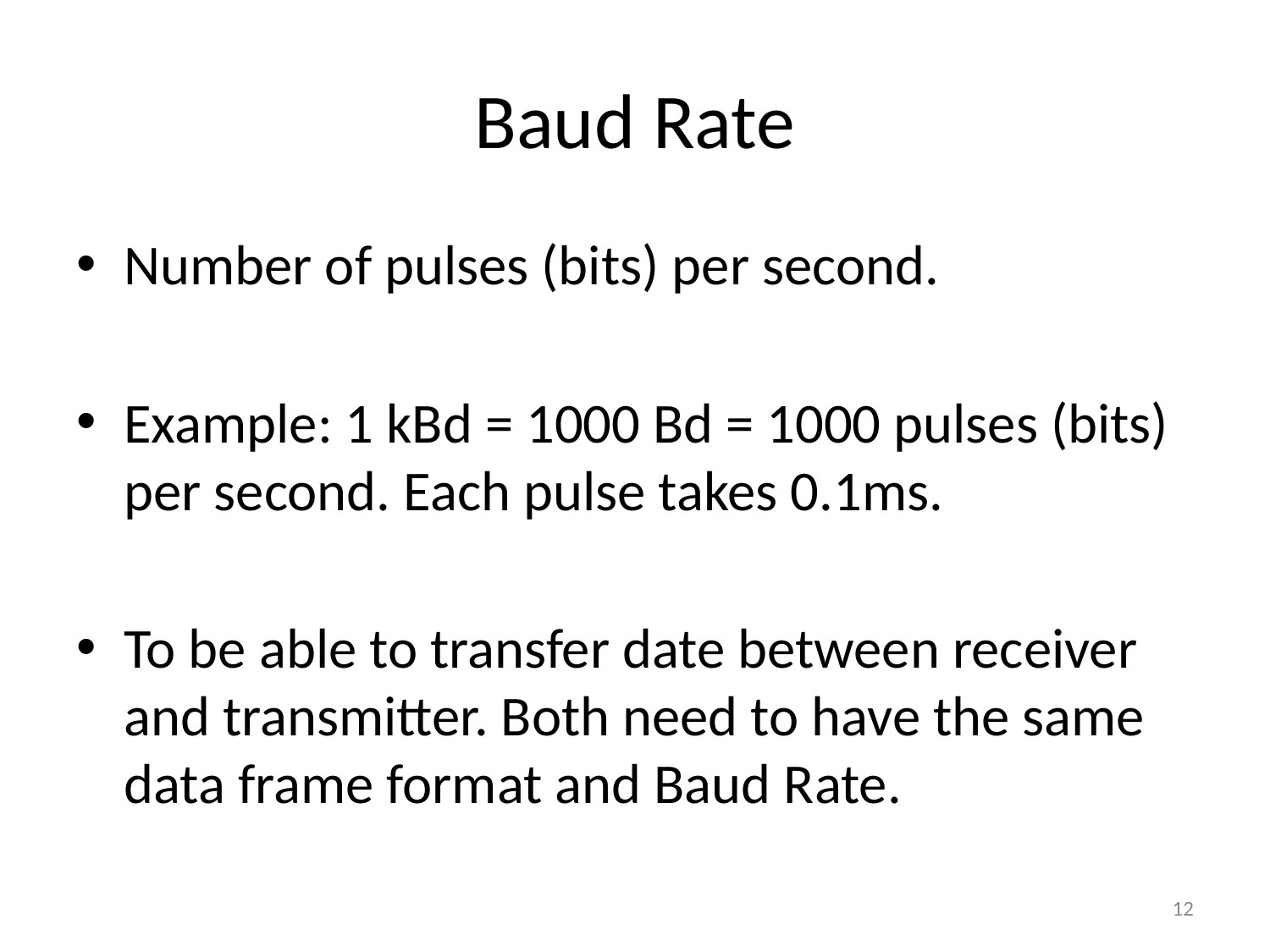

# Baud Rate
Number of pulses (bits) per second.

Example: 1 kBd = 1000 Bd = 1000 pulses (bits) per second. Each pulse takes 0.1ms.

To be able to transfer date between receiver and transmitter. Both need to have the same data frame format and Baud Rate.
12